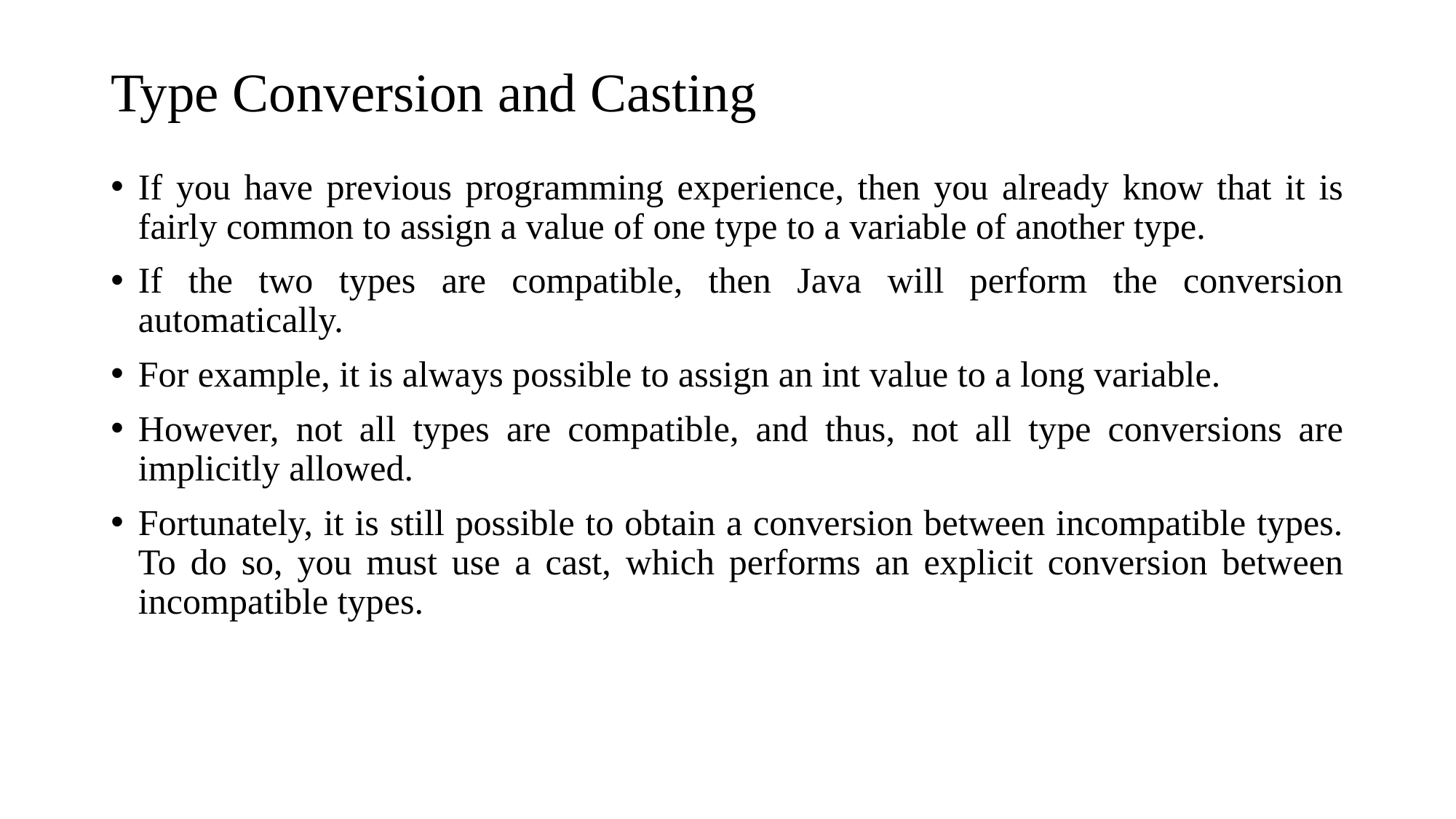

# Type Conversion and Casting
If you have previous programming experience, then you already know that it is fairly common to assign a value of one type to a variable of another type.
If the two types are compatible, then Java will perform the conversion automatically.
For example, it is always possible to assign an int value to a long variable.
However, not all types are compatible, and thus, not all type conversions are implicitly allowed.
Fortunately, it is still possible to obtain a conversion between incompatible types. To do so, you must use a cast, which performs an explicit conversion between incompatible types.